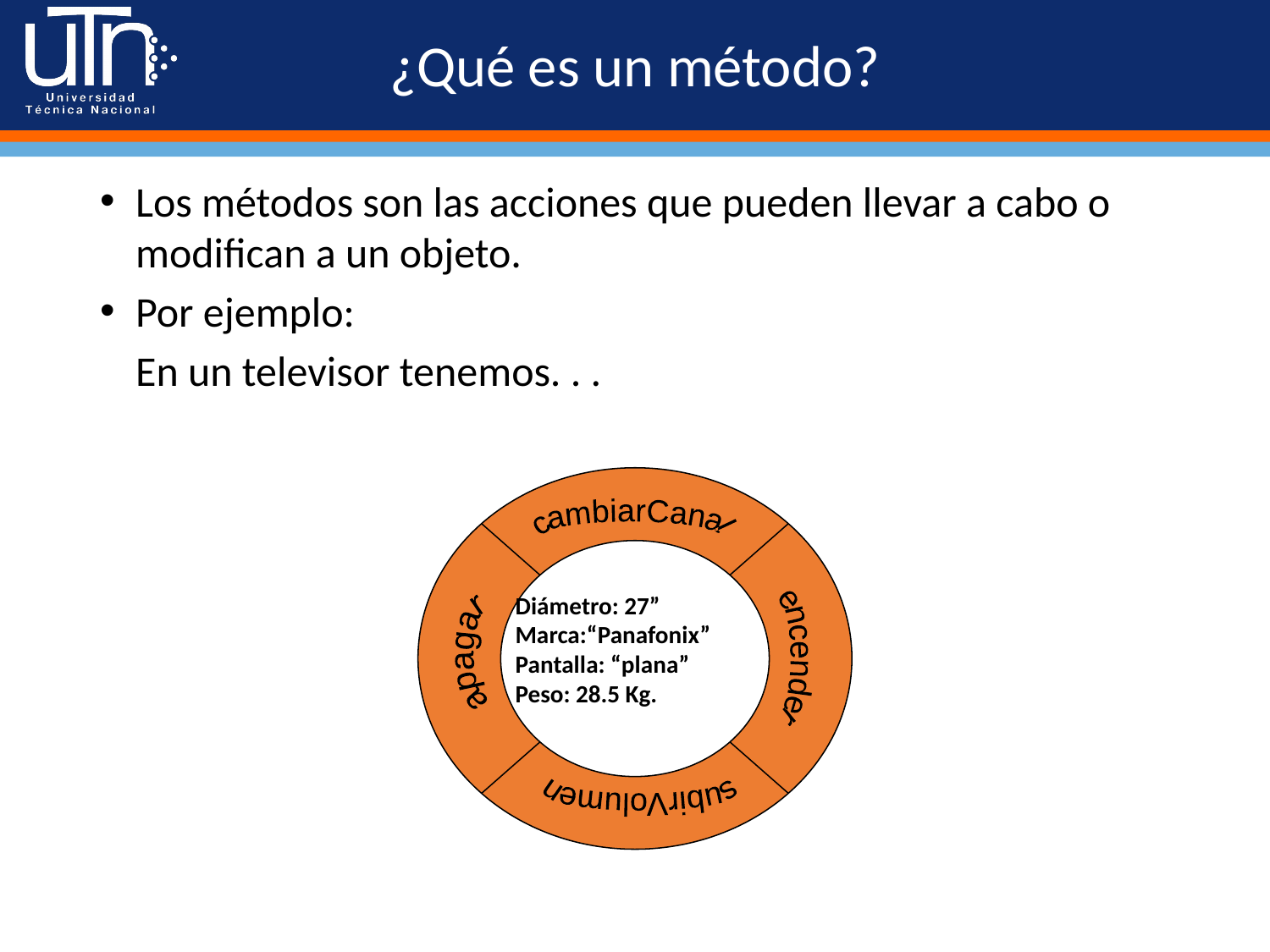

# ¿Qué es un método?
Los métodos son las acciones que pueden llevar a cabo o modifican a un objeto.
Por ejemplo:
	En un televisor tenemos. . .

cambiarCanal

Diámetro: 27”
Marca:“Panafonix”
Pantalla: “plana”
Peso: 28.5 Kg.
apagar
encender
subirVolumen